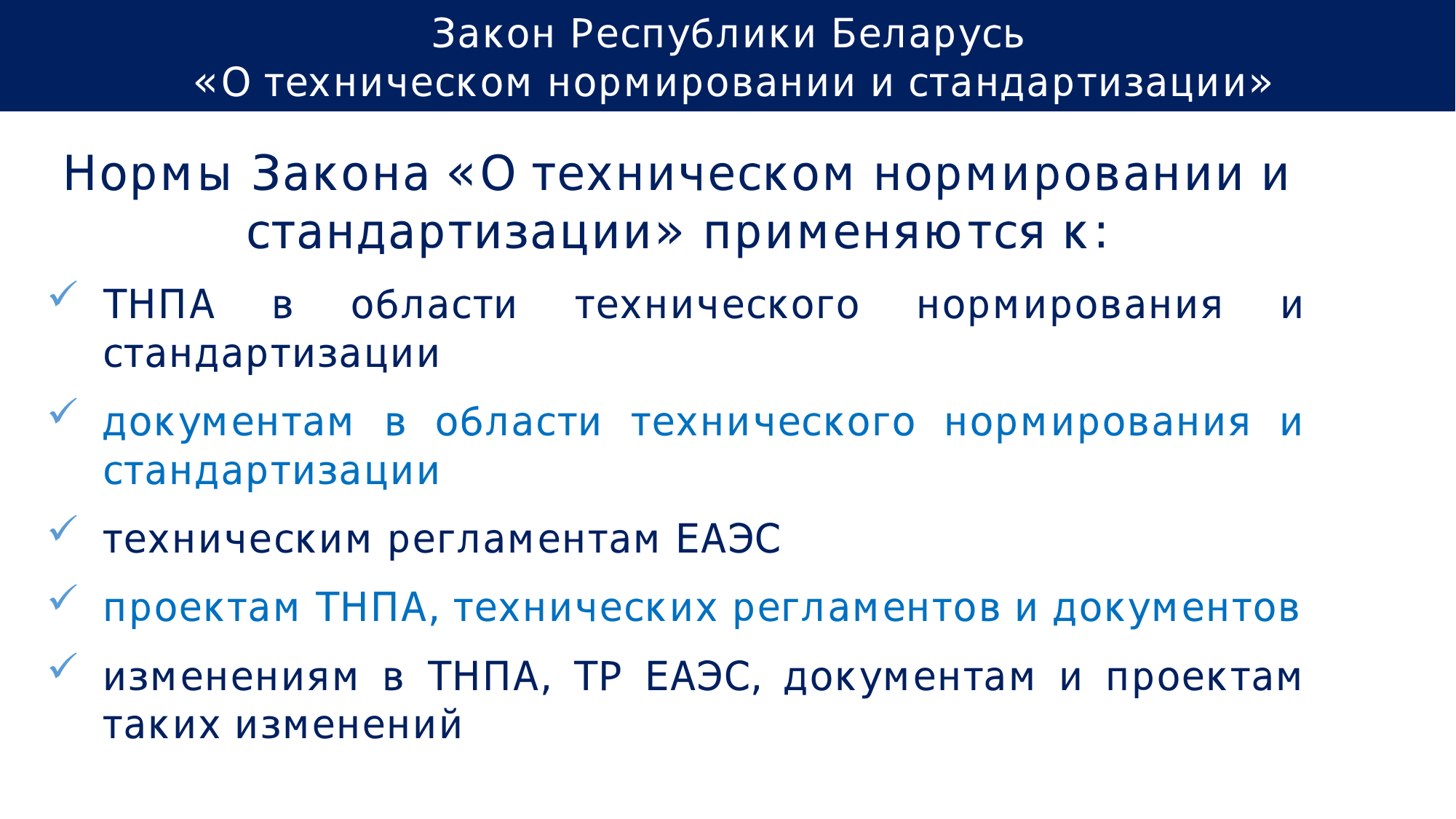

Закон Республики Беларусь
«О техническом нормировании и стандартизации»
Нормы Закона «О техническом нормировании и стандартизации» применяются к:
ТНПА в области технического нормирования и стандартизации
документам в области технического нормирования и стандартизации
техническим регламентам ЕАЭС
проектам ТНПА, технических регламентов и документов
изменениям в ТНПА, ТР ЕАЭС, документам и проектам таких изменений